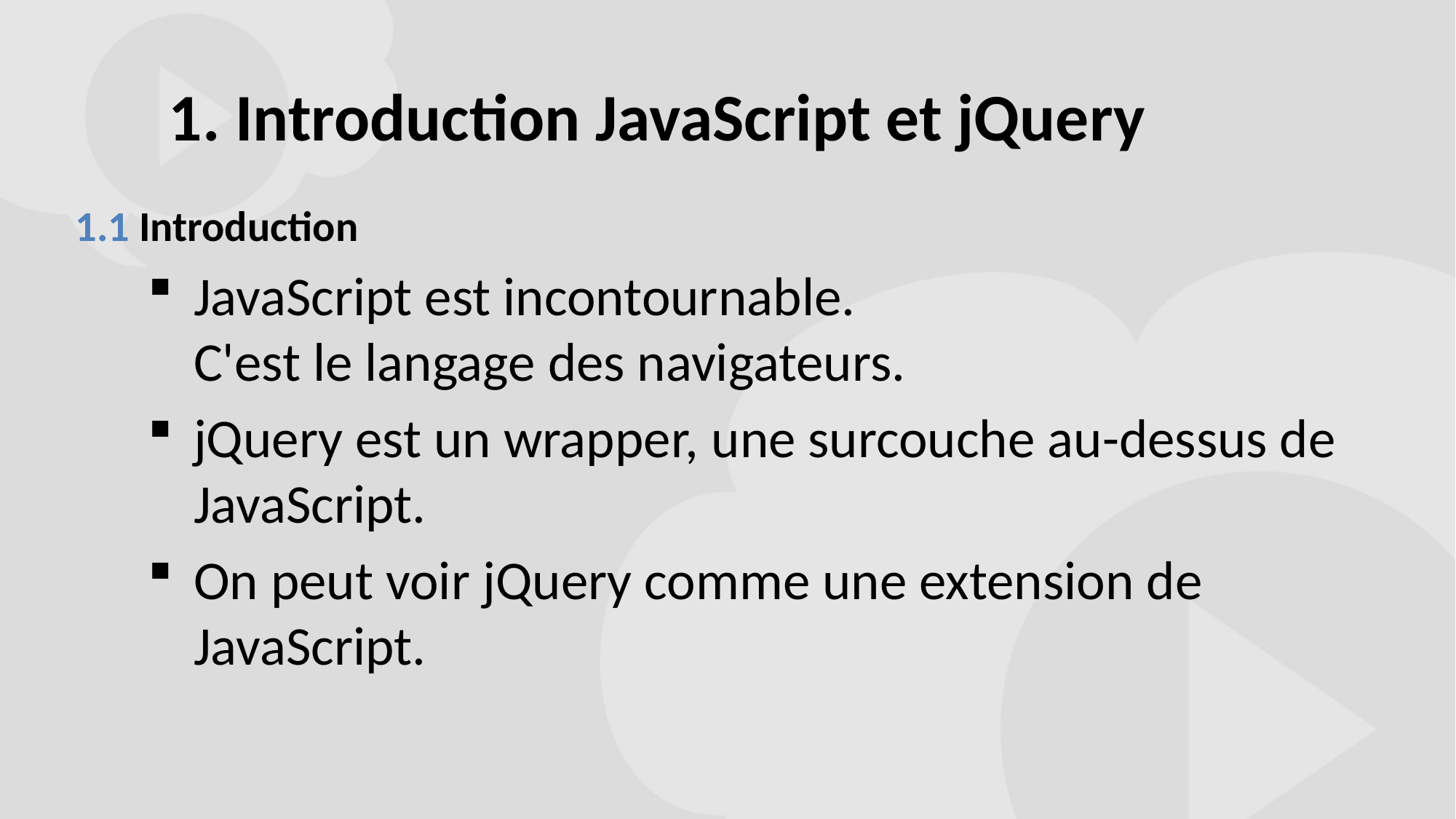

# 1. Introduction JavaScript et jQuery
1.1 Introduction
JavaScript est incontournable.
C'est le langage des navigateurs.
jQuery est un wrapper, une surcouche au-dessus de JavaScript.
On peut voir jQuery comme une extension de JavaScript.